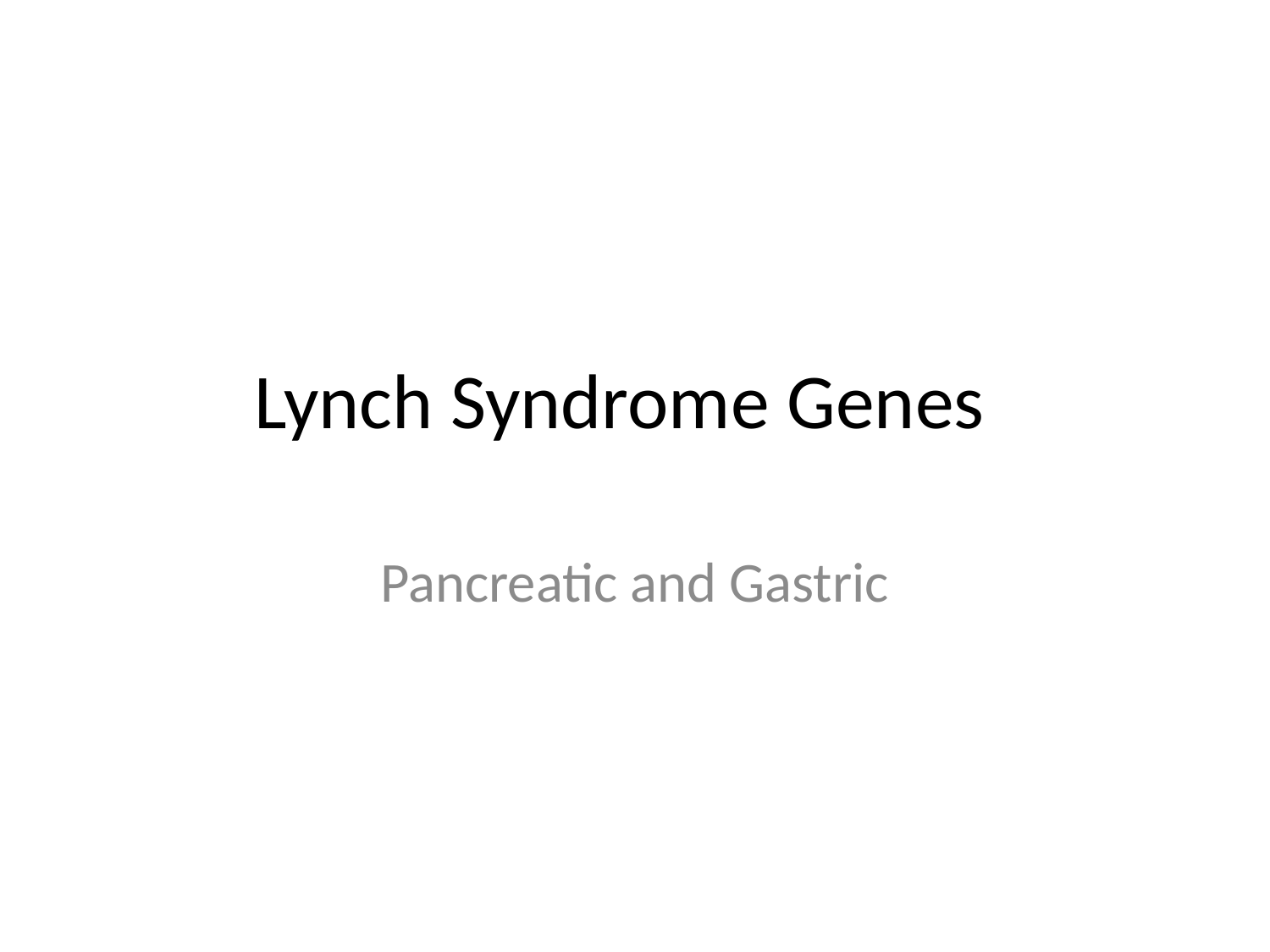

# Lynch Syndrome Genes
Pancreatic and Gastric